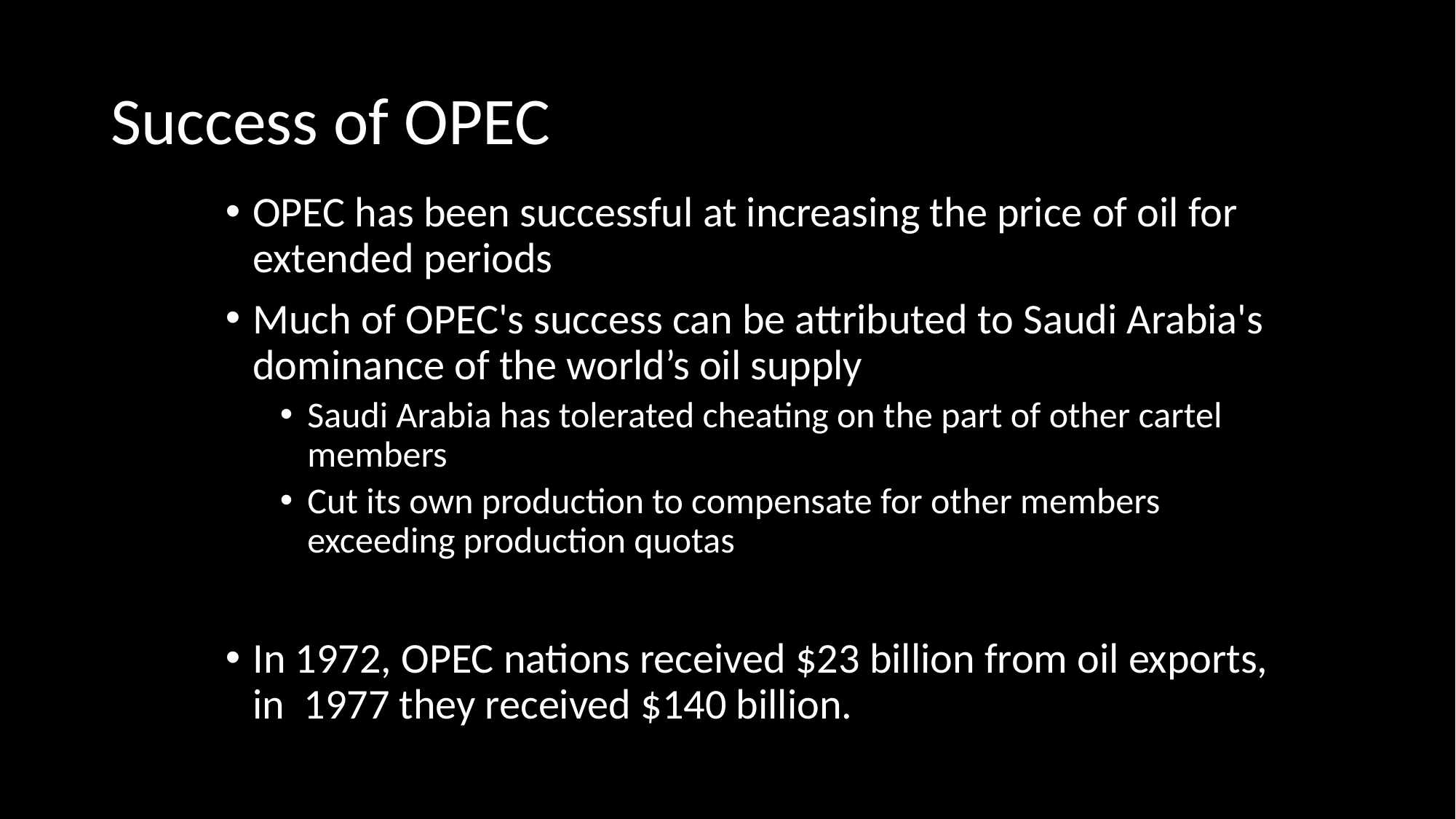

# Success of OPEC
OPEC has been successful at increasing the price of oil for extended periods
Much of OPEC's success can be attributed to Saudi Arabia's dominance of the world’s oil supply
Saudi Arabia has tolerated cheating on the part of other cartel members
Cut its own production to compensate for other members exceeding production quotas

In 1972, OPEC nations received $23 billion from oil exports, in  1977 they received $140 billion.